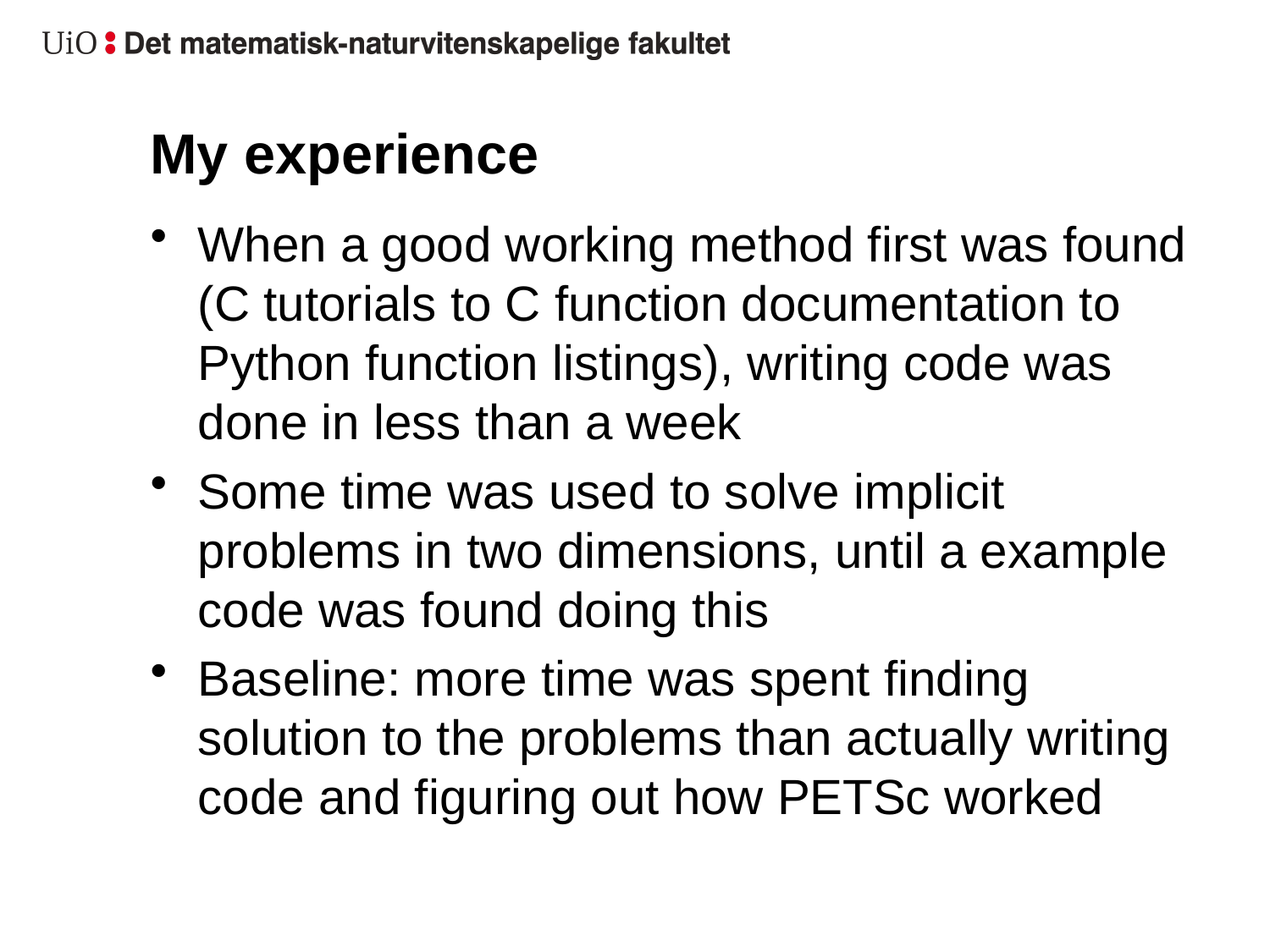

# My experience
When a good working method first was found (C tutorials to C function documentation to Python function listings), writing code was done in less than a week
Some time was used to solve implicit problems in two dimensions, until a example code was found doing this
Baseline: more time was spent finding solution to the problems than actually writing code and figuring out how PETSc worked